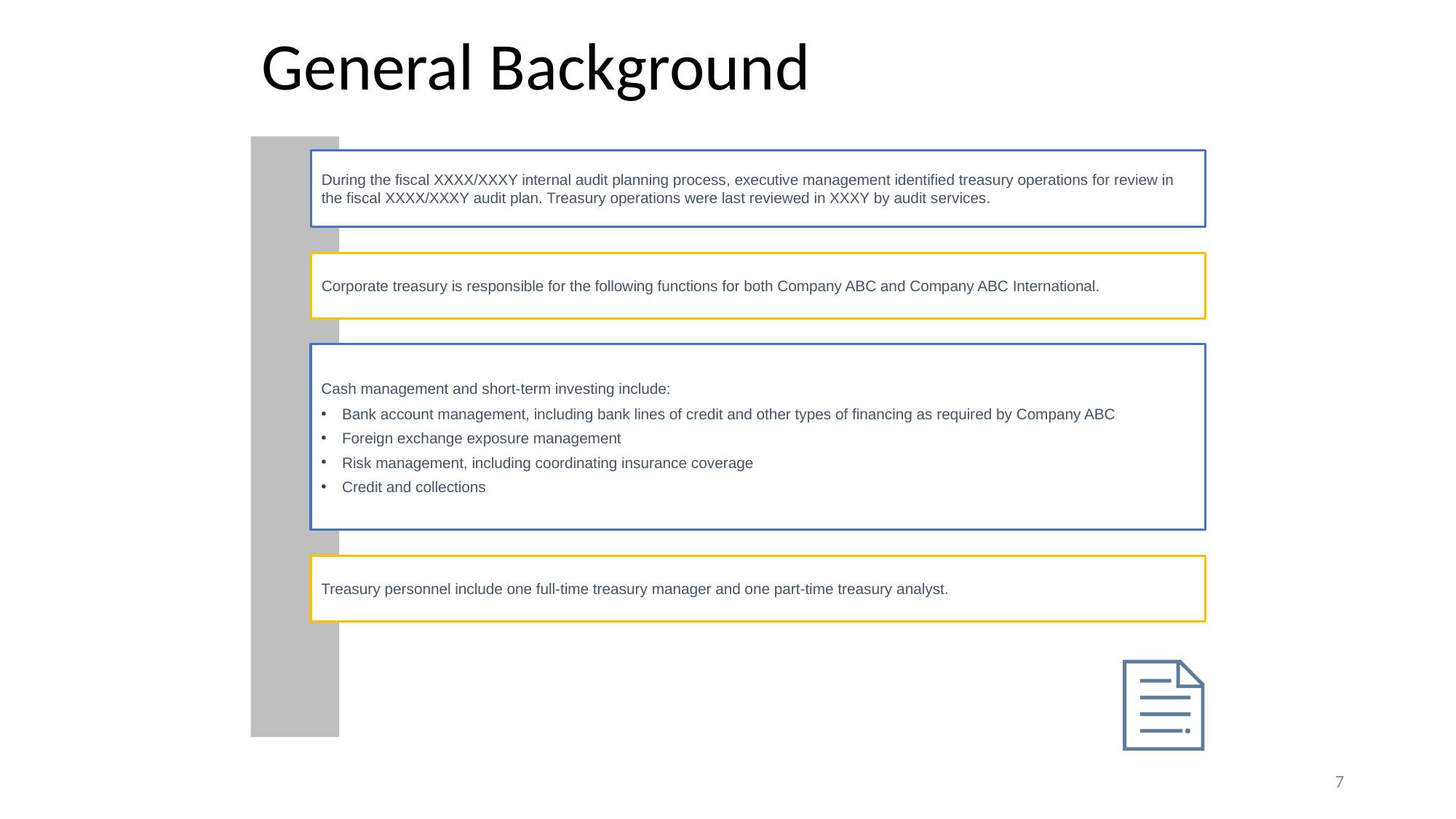

# General Background

During the fiscal XXXX/XXXY internal audit planning process, executive management identified treasury operations for review in the fiscal XXXX/XXXY audit plan. Treasury operations were last reviewed in XXXY by audit services.
Corporate treasury is responsible for the following functions for both Company ABC and Company ABC International.
Cash management and short-term investing include:
Bank account management, including bank lines of credit and other types of financing as required by Company ABC
Foreign exchange exposure management
Risk management, including coordinating insurance coverage
Credit and collections
Treasury personnel include one full-time treasury manager and one part-time treasury analyst.

7